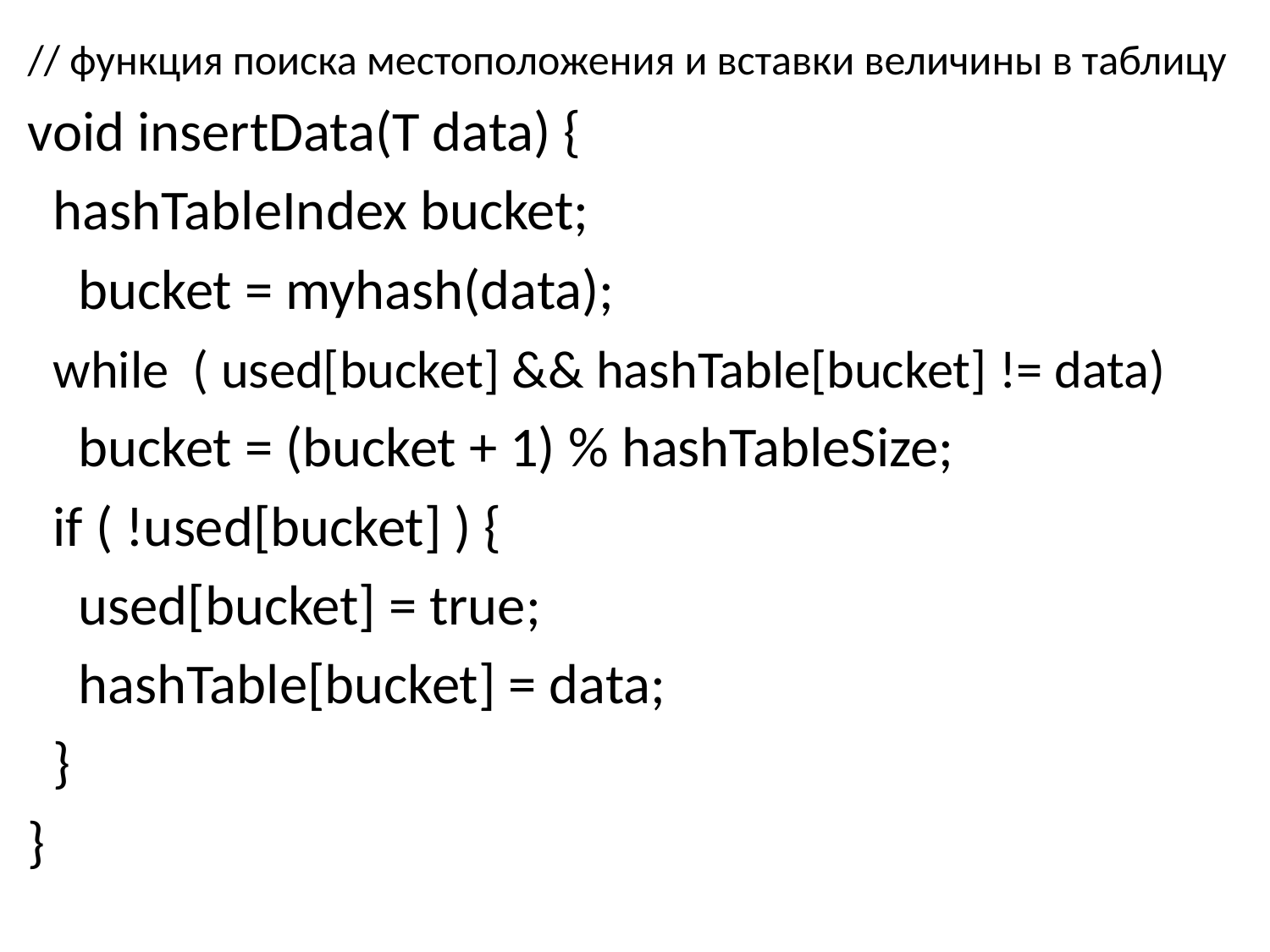

// функция поиска местоположения и вставки величины в таблицу
void insertData(T data) {
  hashTableIndex bucket;
    bucket = myhash(data);
  while  ( used[bucket] && hashTable[bucket] != data)
    bucket = (bucket + 1) % hashTableSize;
  if ( !used[bucket] ) {
    used[bucket] = true;
    hashTable[bucket] = data;
  }
}